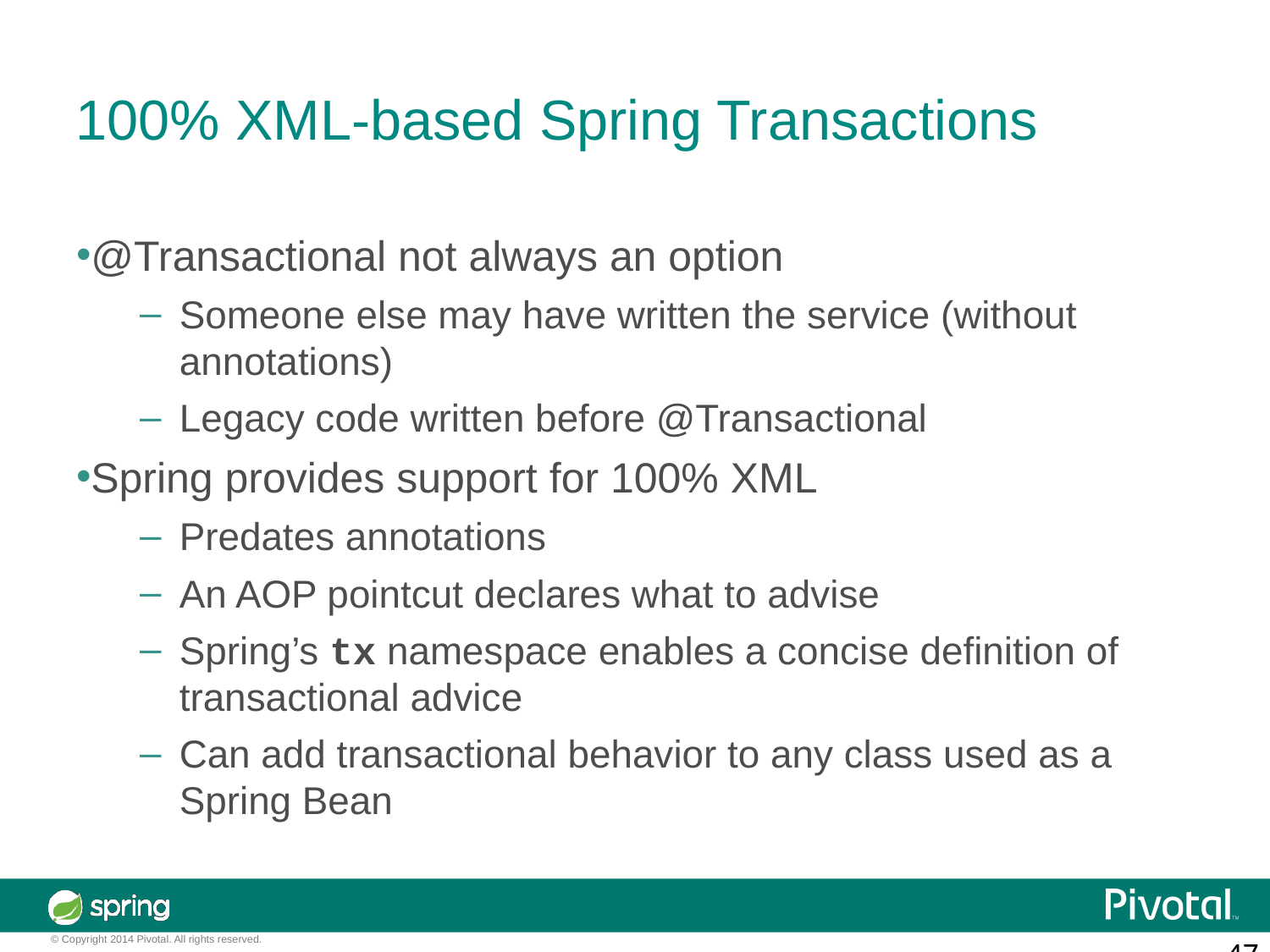

100% XML-based Spring Transactions
@Transactional not always an option
Someone else may have written the service (without annotations)
Legacy code written before @Transactional
Spring provides support for 100% XML
Predates annotations
An AOP pointcut declares what to advise
Spring’s tx namespace enables a concise definition of transactional advice
Can add transactional behavior to any class used as a Spring Bean